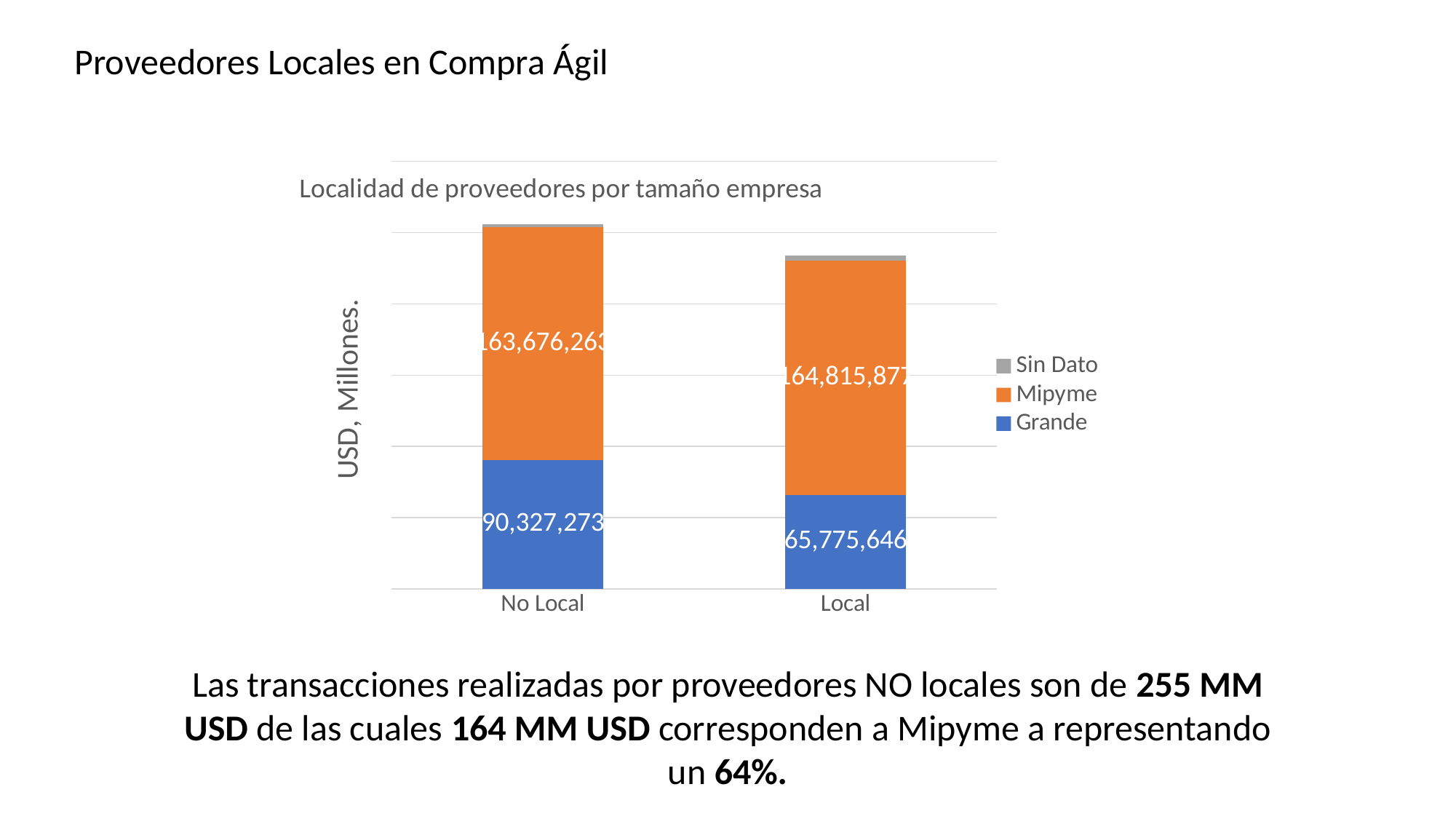

Proveedores Locales en Compra Ágil

### Chart: Localidad de proveedores por tamaño empresa

| Category | Grande | Mipyme | Sin Dato |
|---|---|---|---|
| No Local | 90327272.73280339 | 163676263.00926837 | 1820731.8801924165 |
| Local | 65775645.50996779 | 164815876.6264816 | 3454685.525127406 |
Las transacciones realizadas por proveedores NO locales son de 255 MM USD de las cuales 164 MM USD corresponden a Mipyme a representando un 64%.